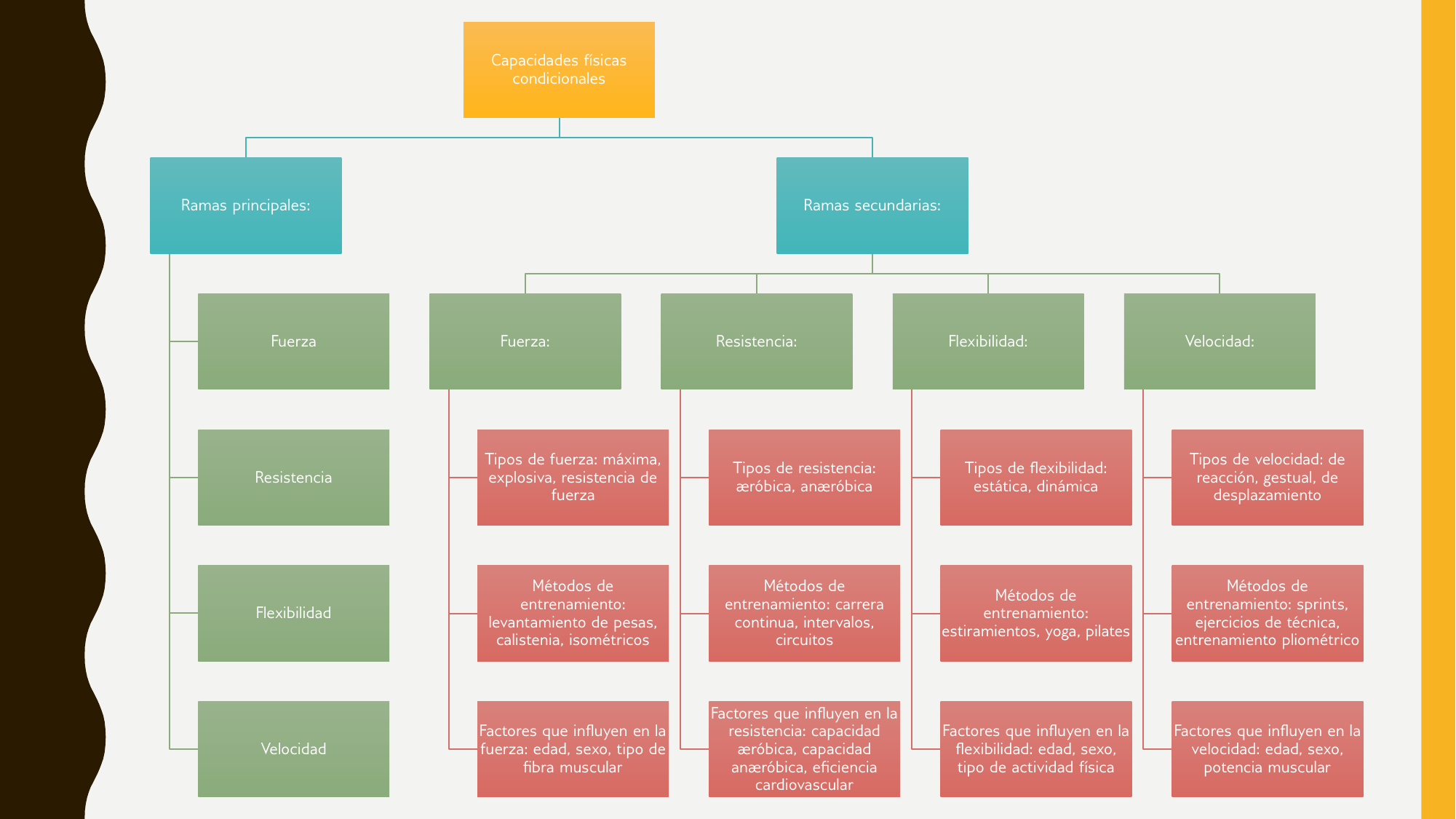

Capacidades físicas condicionales
Ramas principales:
Fuerza
Resistencia
Flexibilidad
Velocidad
Ramas secundarias:
Fuerza:
Tipos de fuerza: máxima, explosiva, resistencia de fuerza
Métodos de entrenamiento: levantamiento de pesas, calistenia, isométricos
Factores que influyen en la fuerza: edad, sexo, tipo de fibra muscular
Resistencia:
Tipos de resistencia: aeróbica, anaeróbica
Métodos de entrenamiento: carrera continua, intervalos, circuitos
Factores que influyen en la resistencia: capacidad aeróbica, capacidad anaeróbica, eficiencia cardiovascular
Flexibilidad:
Tipos de flexibilidad: estática, dinámica
Métodos de entrenamiento: estiramientos, yoga, pilates
Factores que influyen en la flexibilidad: edad, sexo, tipo de actividad física
Velocidad:
Tipos de velocidad: de reacción, gestual, de desplazamiento
Métodos de entrenamiento: sprints, ejercicios de técnica, entrenamiento pliométrico
Factores que influyen en la velocidad: edad, sexo, potencia muscular